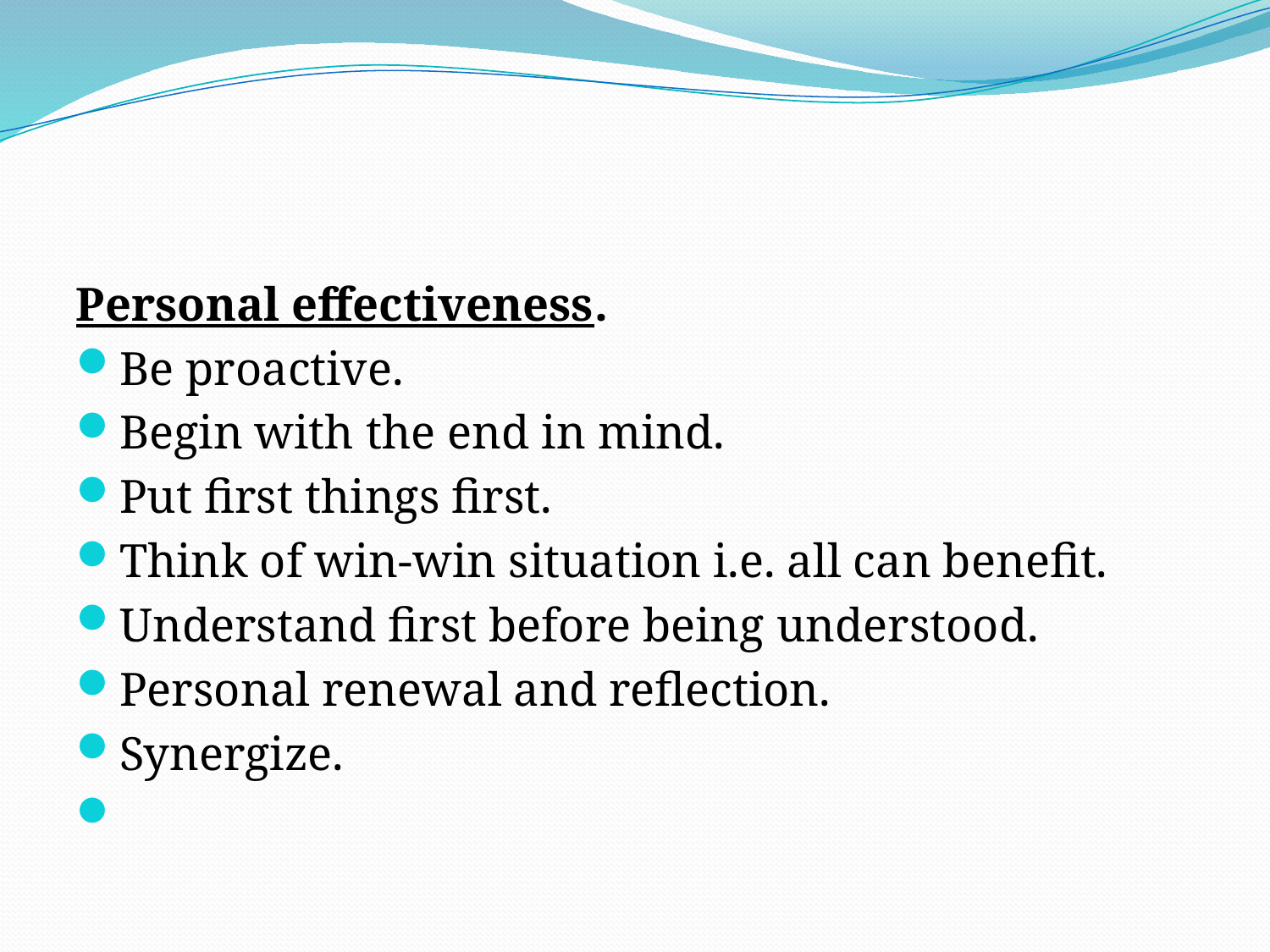

#
Personal effectiveness.
Be proactive.
Begin with the end in mind.
Put first things first.
Think of win-win situation i.e. all can benefit.
Understand first before being understood.
Personal renewal and reflection.
Synergize.